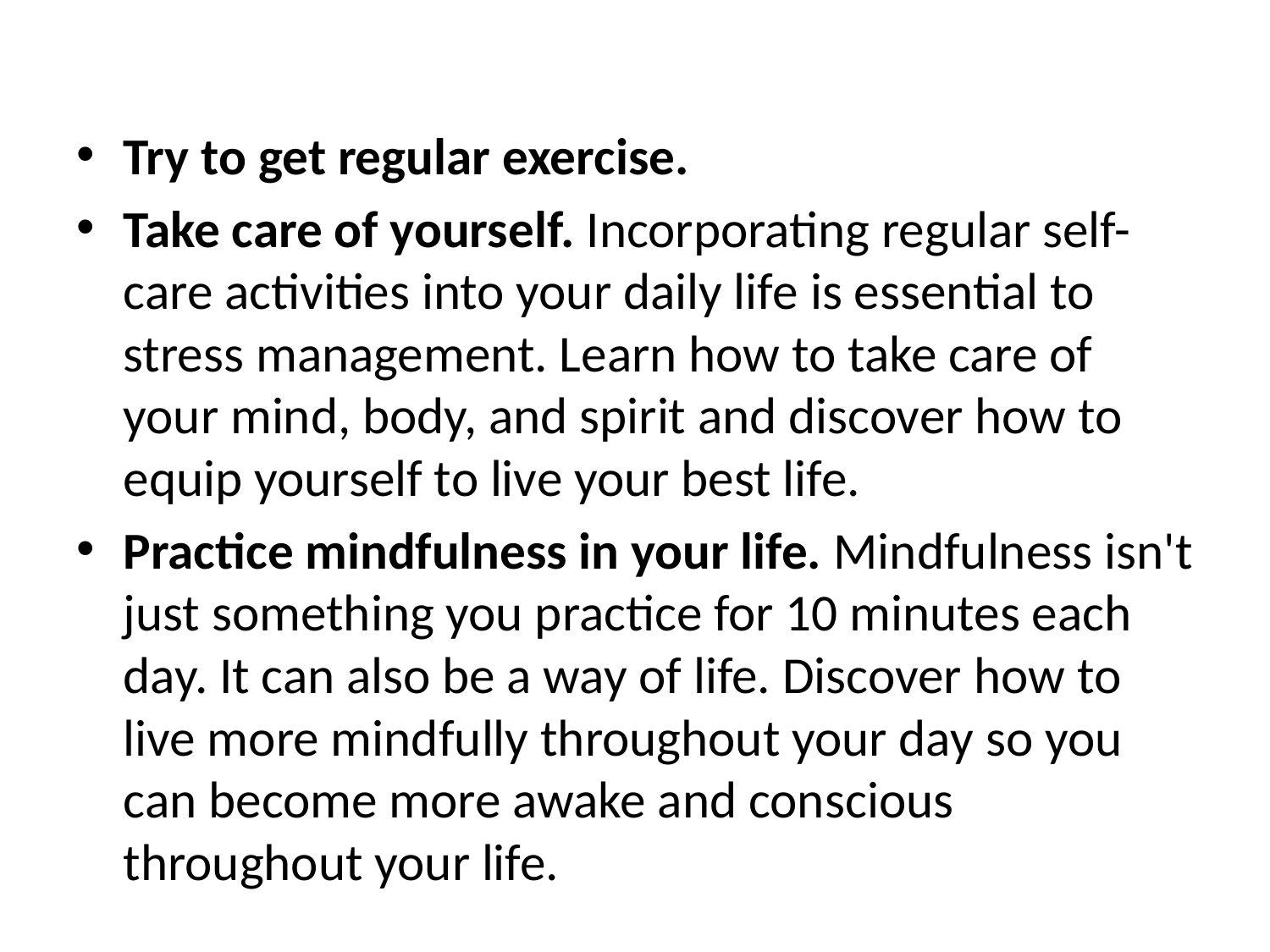

Try to get regular exercise.
Take care of yourself. Incorporating regular self-care activities into your daily life is essential to stress management. Learn how to take care of your mind, body, and spirit and discover how to equip yourself to live your best life.
Practice mindfulness in your life. Mindfulness isn't just something you practice for 10 minutes each day. It can also be a way of life. Discover how to live more mindfully throughout your day so you can become more awake and conscious throughout your life.